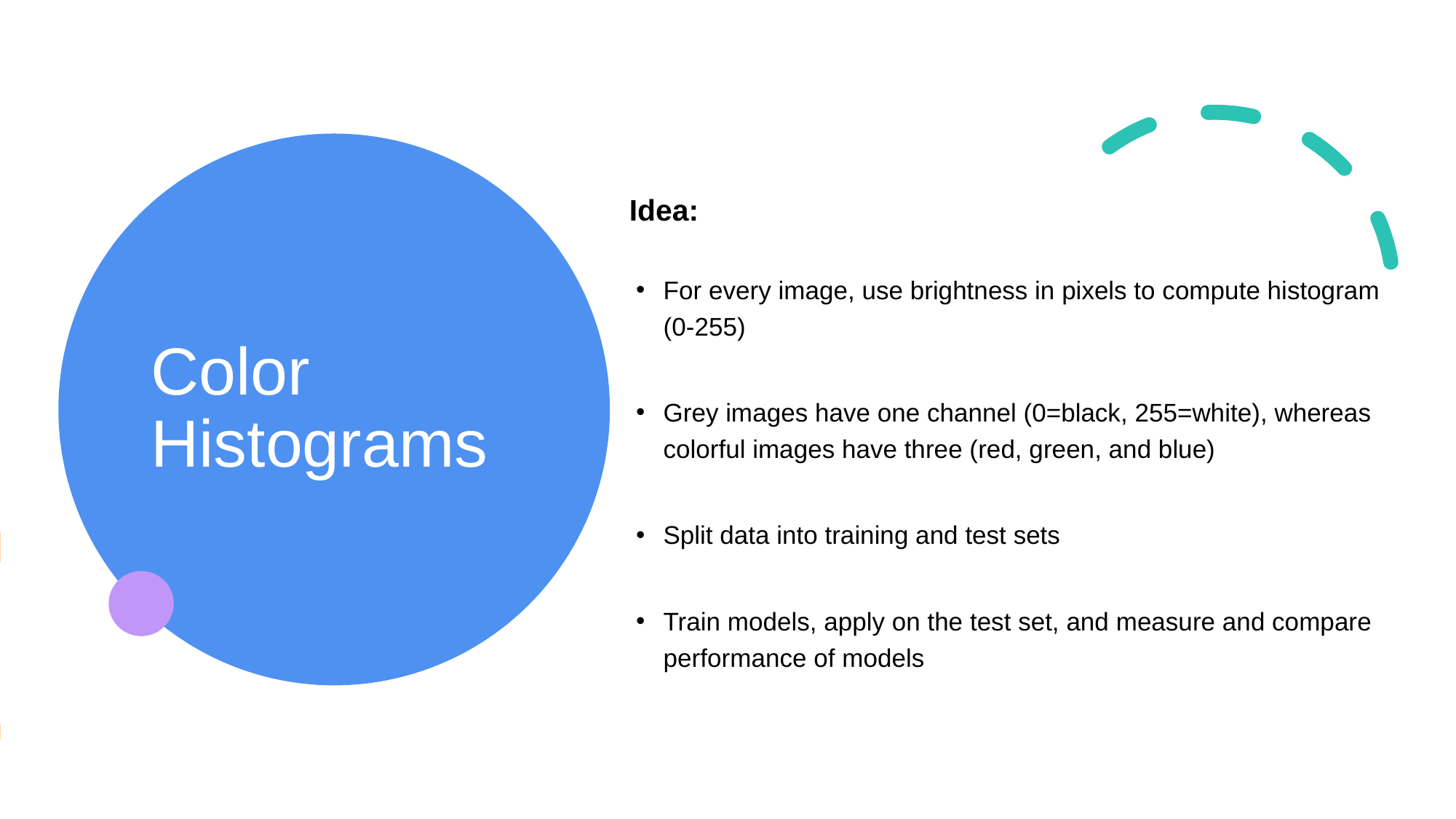

# Color Histograms
Idea:

For every image, use brightness in pixels to compute histogram (0-255)

Grey images have one channel (0=black, 255=white), whereas colorful images have three (red, green, and blue)

Split data into training and test sets

Train models, apply on the test set, and measure and compare performance of models